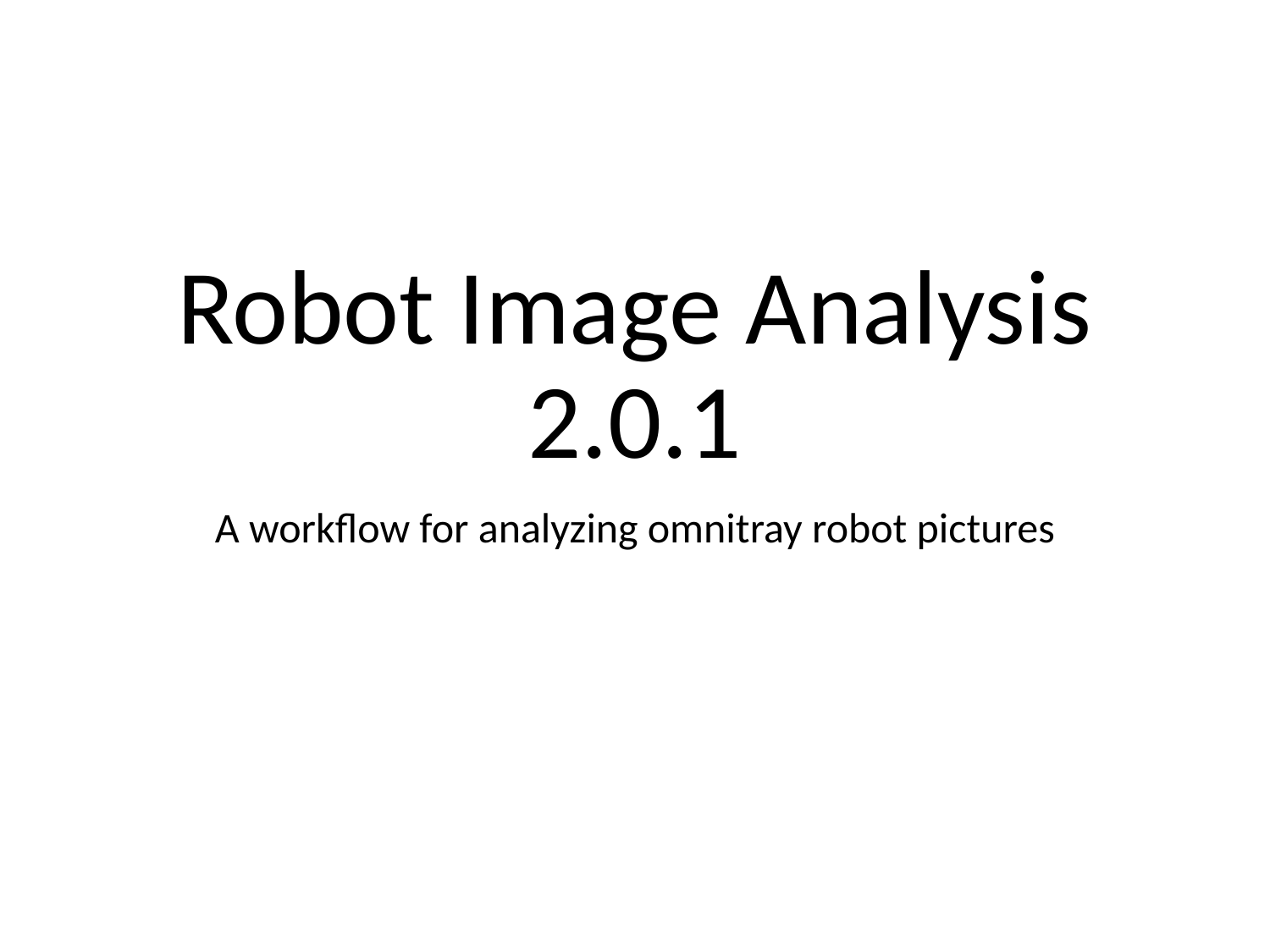

# Robot Image Analysis 2.0.1
A workflow for analyzing omnitray robot pictures